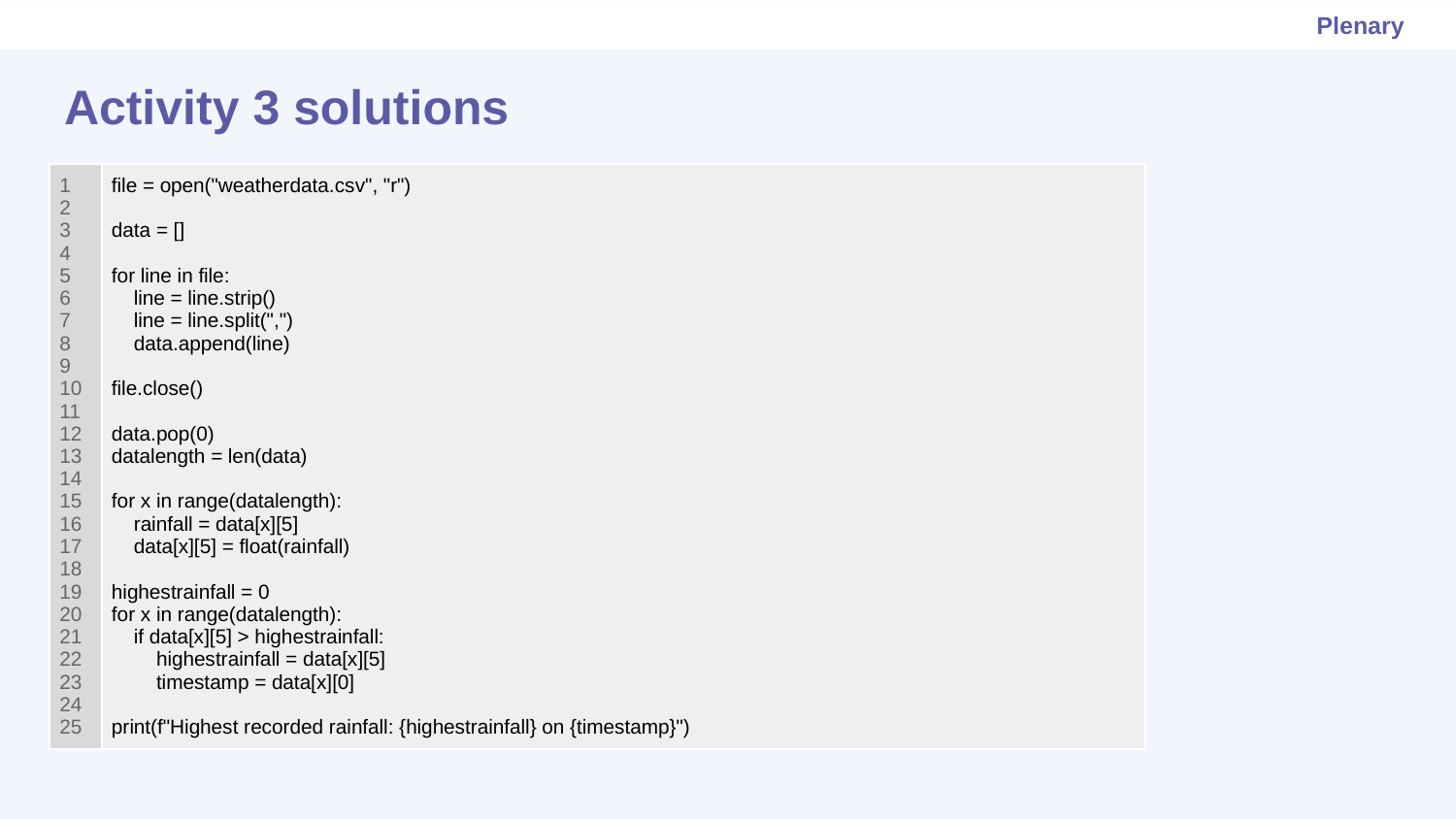

Plenary
# Activity 3 solutions
| 1 2 3 4 5 6 7 8 9 10 11 12 13 14 15 16 17 18 19 20 21 22 23 24 25 | file = open("weatherdata.csv", "r") data = [] for line in file: line = line.strip() line = line.split(",") data.append(line) file.close() data.pop(0) datalength = len(data) for x in range(datalength): rainfall = data[x][5] data[x][5] = float(rainfall) highestrainfall = 0 for x in range(datalength): if data[x][5] > highestrainfall: highestrainfall = data[x][5] timestamp = data[x][0] print(f"Highest recorded rainfall: {highestrainfall} on {timestamp}") |
| --- | --- |